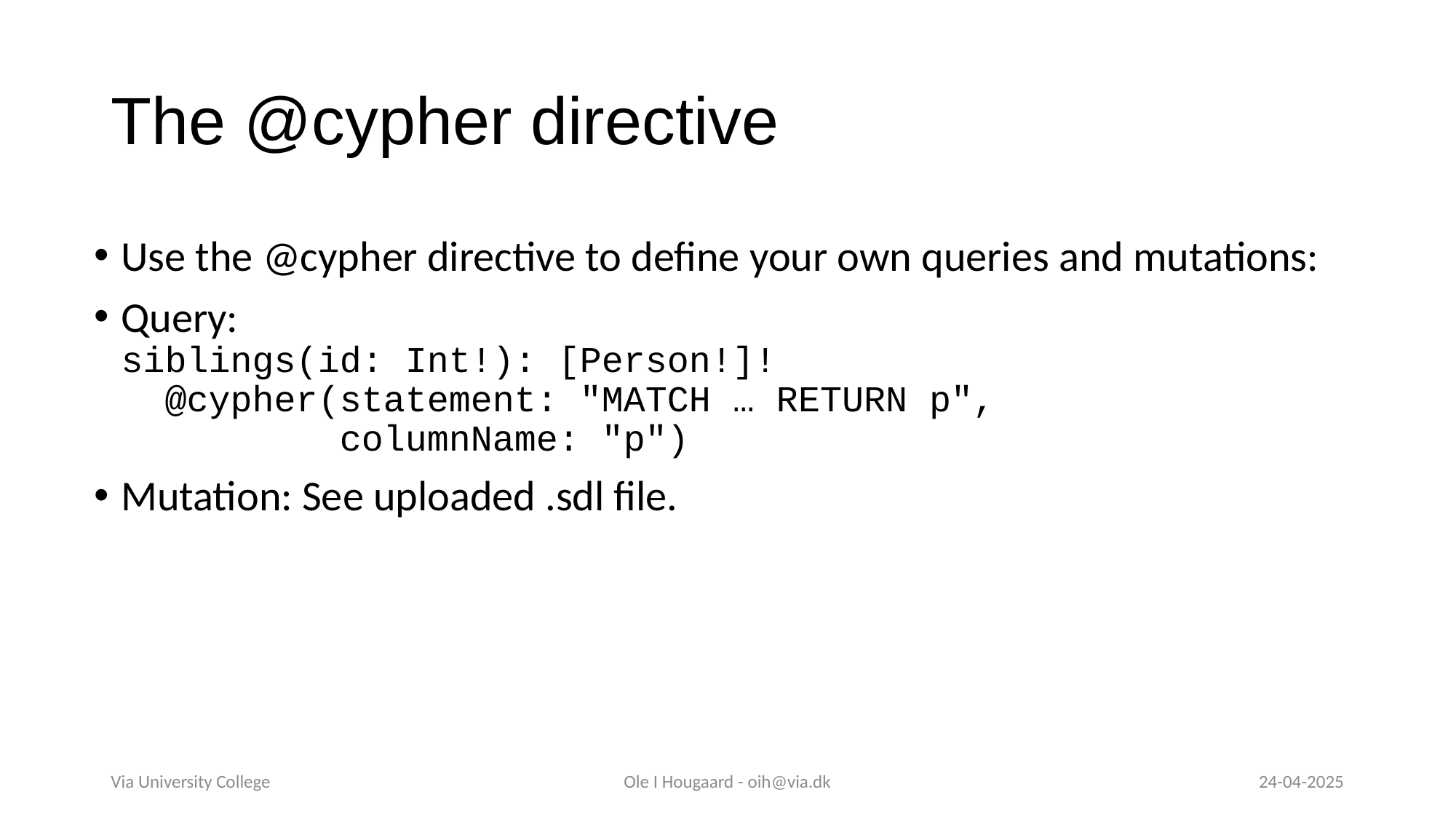

# The @cypher directive
Use the @cypher directive to define your own queries and mutations:
Query:
siblings(id: Int!): [Person!]!
  @cypher(statement: "MATCH … RETURN p",
          columnName: "p")
Mutation: See uploaded .sdl file.
Via University College
Ole I Hougaard - oih@via.dk
24-04-2025